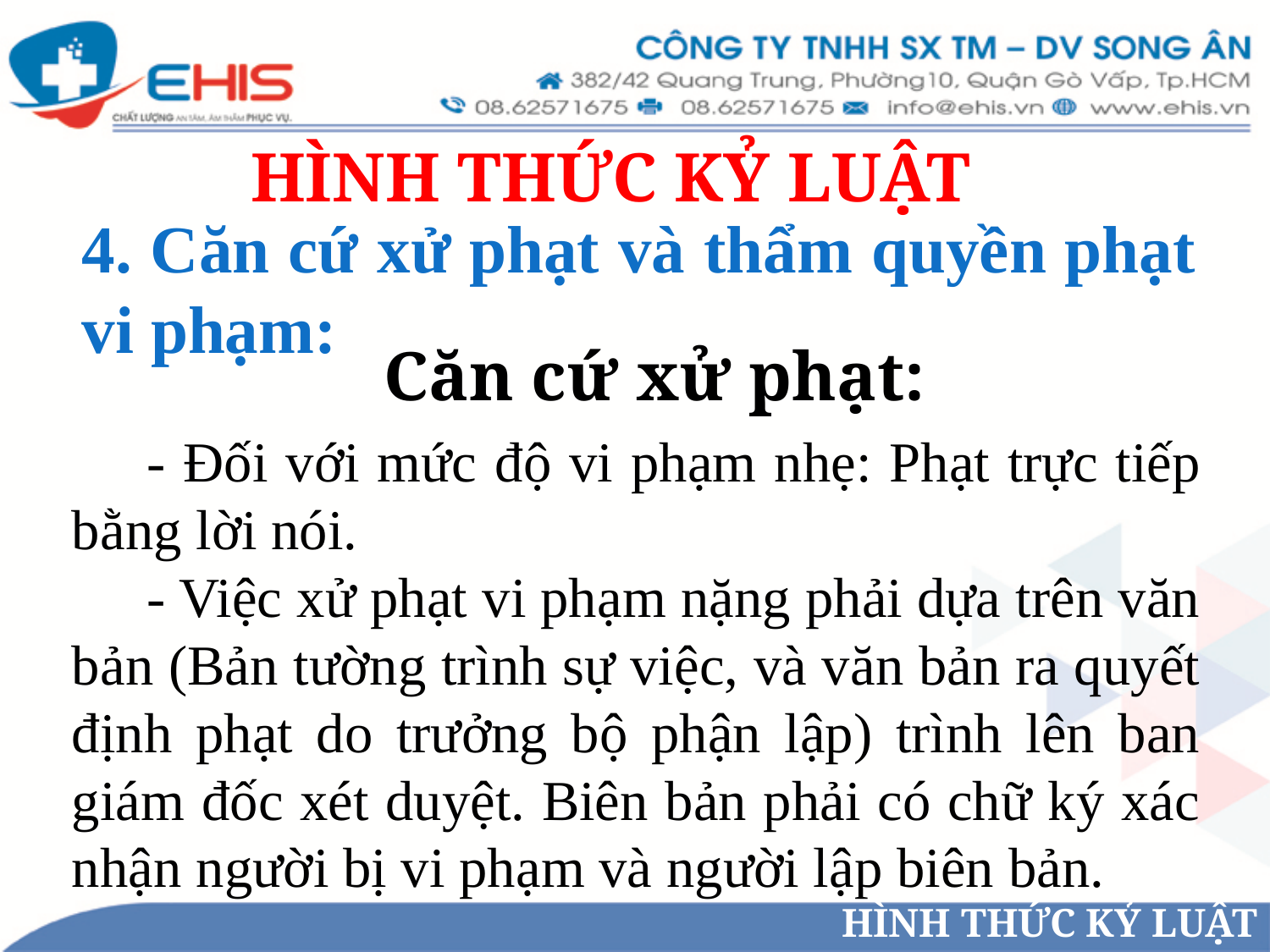

HÌNH THỨC KỶ LUẬT
4. Căn cứ xử phạt và thẩm quyền phạt vi phạm:
Căn cứ xử phạt:
- Đối với mức độ vi phạm nhẹ: Phạt trực tiếp bằng lời nói.
- Việc xử phạt vi phạm nặng phải dựa trên văn bản (Bản tường trình sự việc, và văn bản ra quyết định phạt do trưởng bộ phận lập) trình lên ban giám đốc xét duyệt. Biên bản phải có chữ ký xác nhận người bị vi phạm và người lập biên bản.
HÌNH THỨC KỶ LUẬT